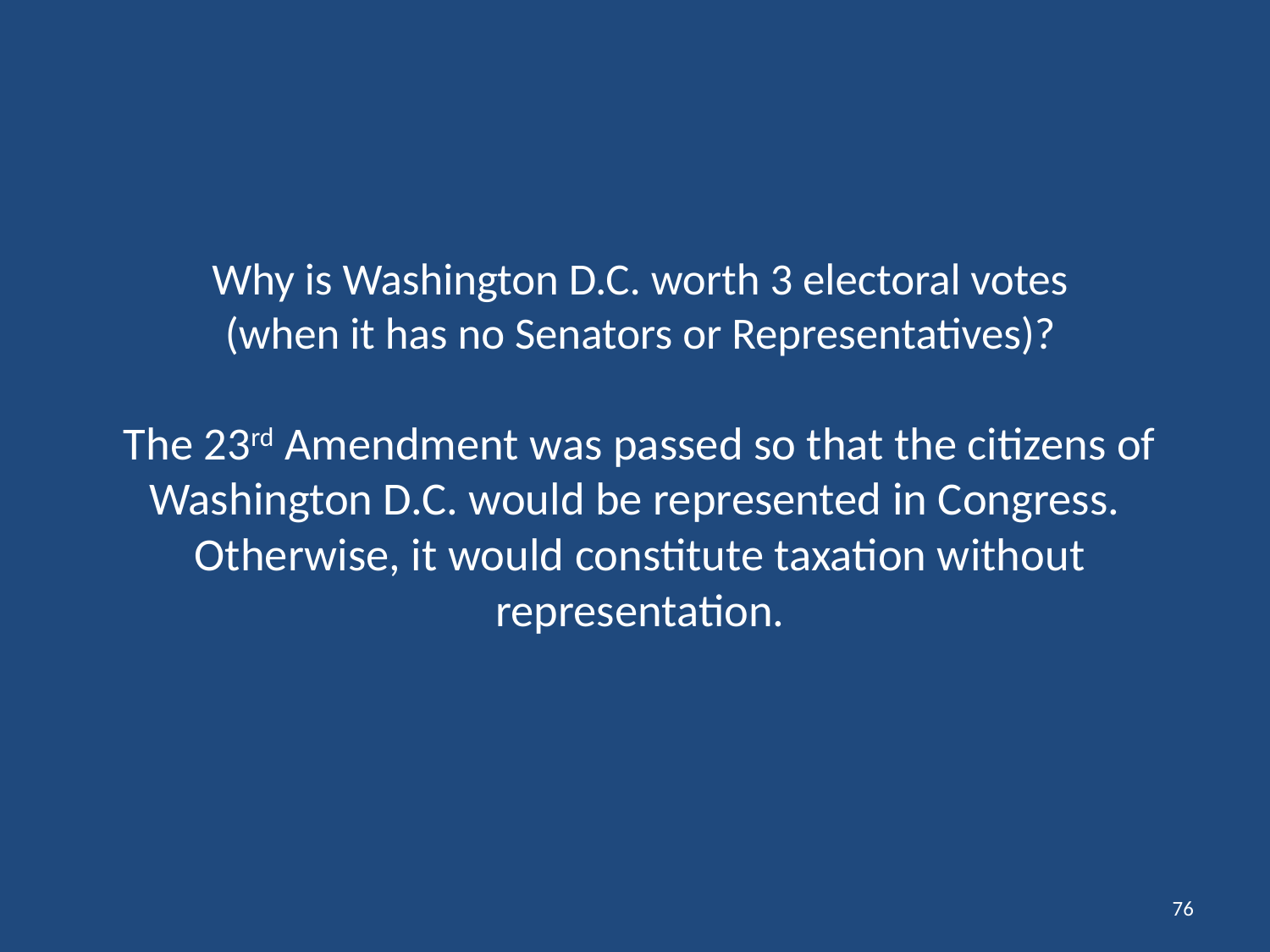

# Why is Washington D.C. worth 3 electoral votes (when it has no Senators or Representatives)? The 23rd Amendment was passed so that the citizens of Washington D.C. would be represented in Congress.  Otherwise, it would constitute taxation without representation.
76